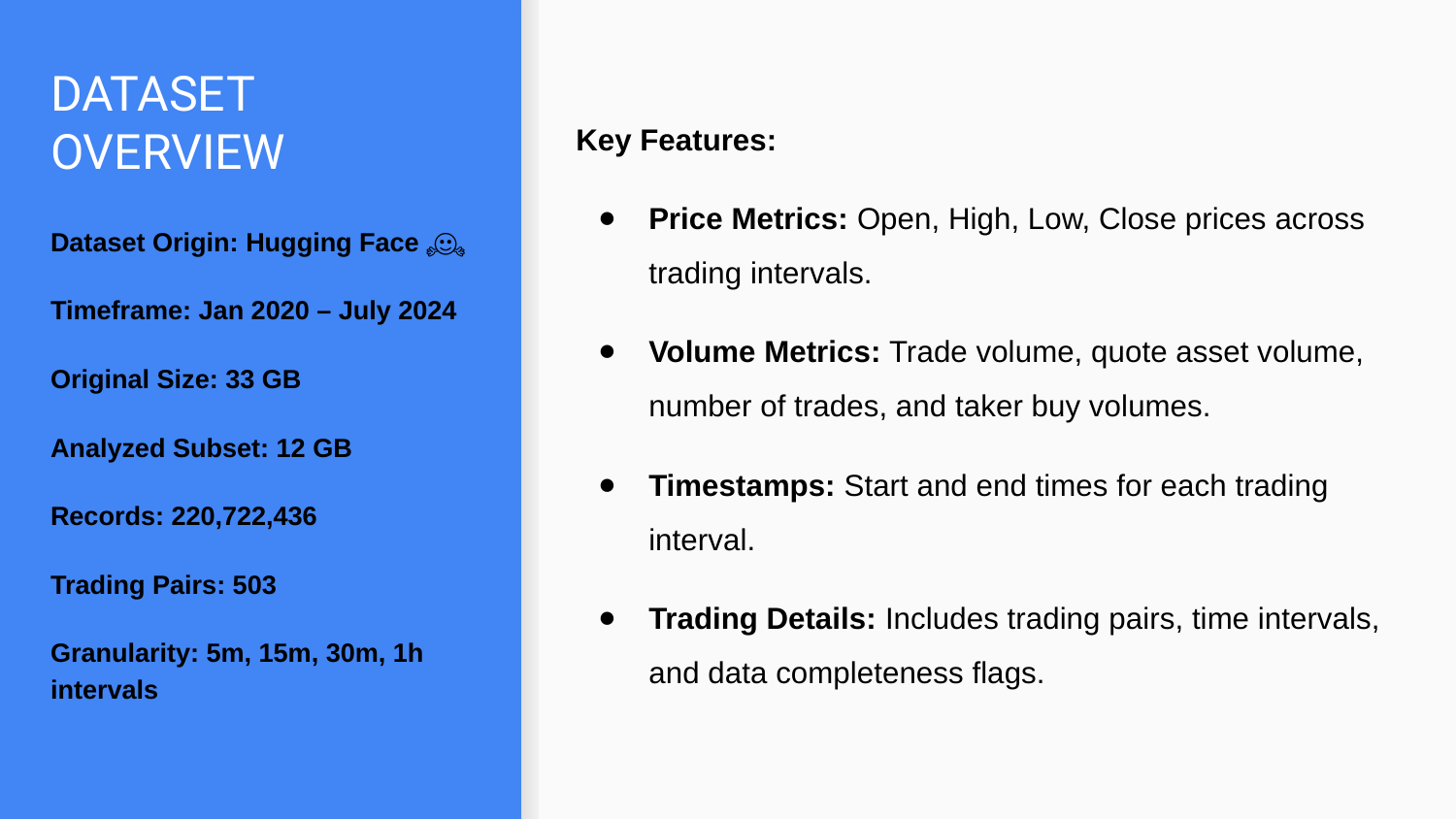

# DATASET OVERVIEW
Key Features:
Price Metrics: Open, High, Low, Close prices across trading intervals.
Volume Metrics: Trade volume, quote asset volume, number of trades, and taker buy volumes.
Timestamps: Start and end times for each trading interval.
Trading Details: Includes trading pairs, time intervals, and data completeness flags.

Dataset Origin: Hugging Face 🤗
Timeframe: Jan 2020 – July 2024
Original Size: 33 GB
Analyzed Subset: 12 GB
Records: 220,722,436
Trading Pairs: 503
Granularity: 5m, 15m, 30m, 1h intervals